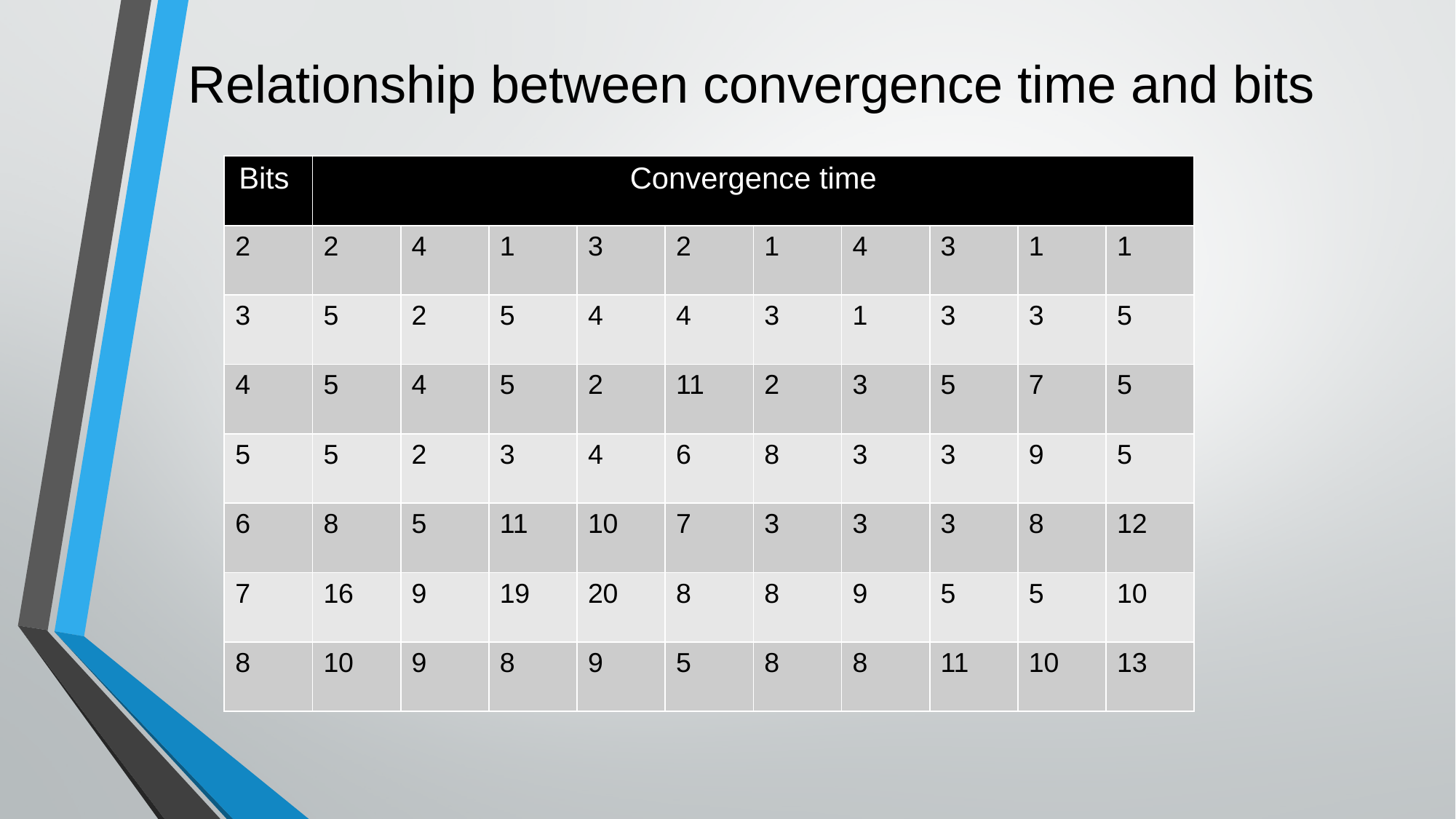

Relationship between convergence time and bits
| Bits | Convergence time |  |  |  |  |  |  |  |  |  |
| --- | --- | --- | --- | --- | --- | --- | --- | --- | --- | --- |
| 2 | 2 | 4 | 1 | 3 | 2 | 1 | 4 | 3 | 1 | 1 |
| 3 | 5 | 2 | 5 | 4 | 4 | 3 | 1 | 3 | 3 | 5 |
| 4 | 5 | 4 | 5 | 2 | 11 | 2 | 3 | 5 | 7 | 5 |
| 5 | 5 | 2 | 3 | 4 | 6 | 8 | 3 | 3 | 9 | 5 |
| 6 | 8 | 5 | 11 | 10 | 7 | 3 | 3 | 3 | 8 | 12 |
| 7 | 16 | 9 | 19 | 20 | 8 | 8 | 9 | 5 | 5 | 10 |
| 8 | 10 | 9 | 8 | 9 | 5 | 8 | 8 | 11 | 10 | 13 |